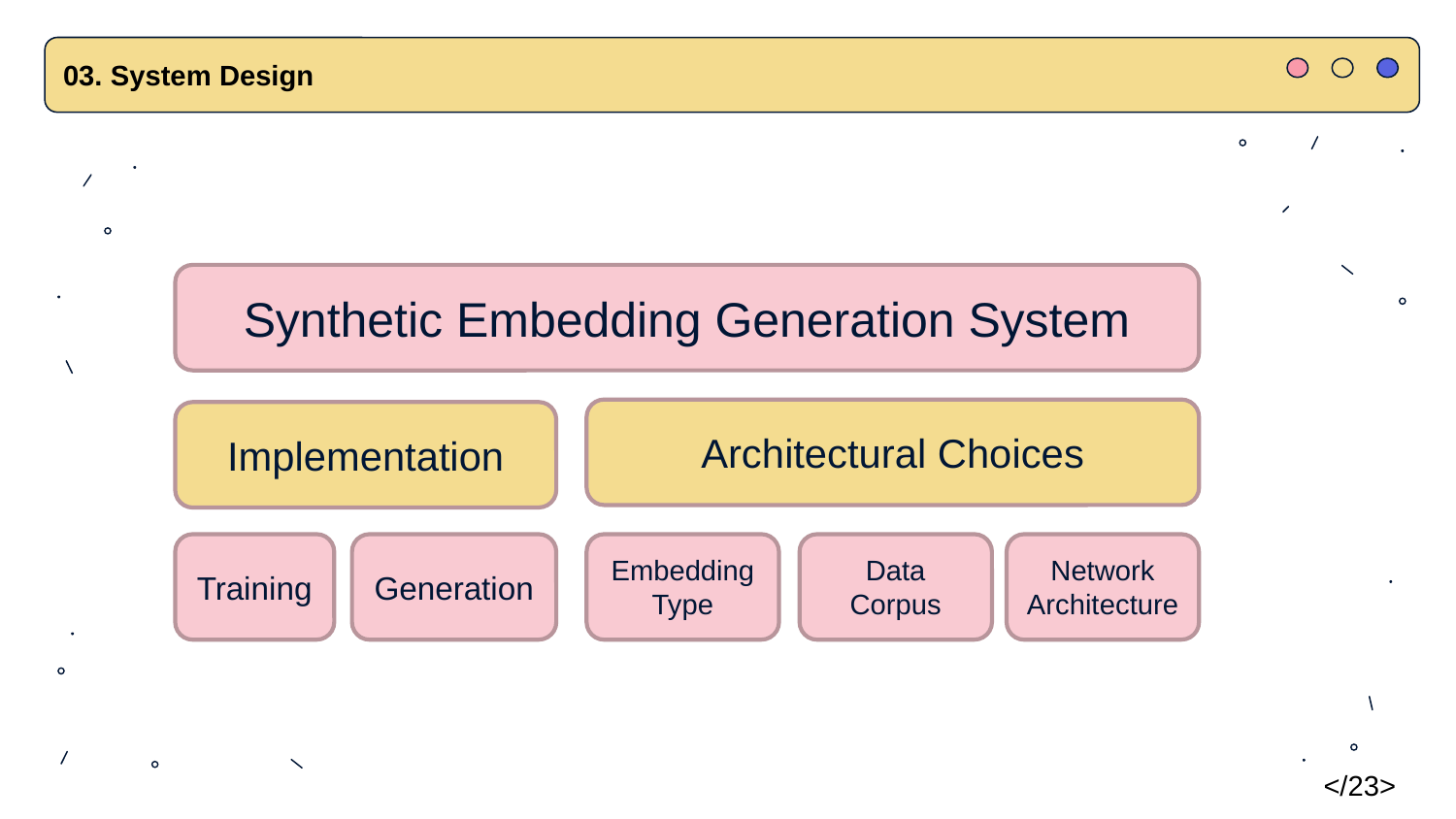

03. System Design

Synthetic Embedding Generation System
Architectural Choices
Embedding Type
Data Corpus
Network Architecture
Implementation
Training
Generation

</23>